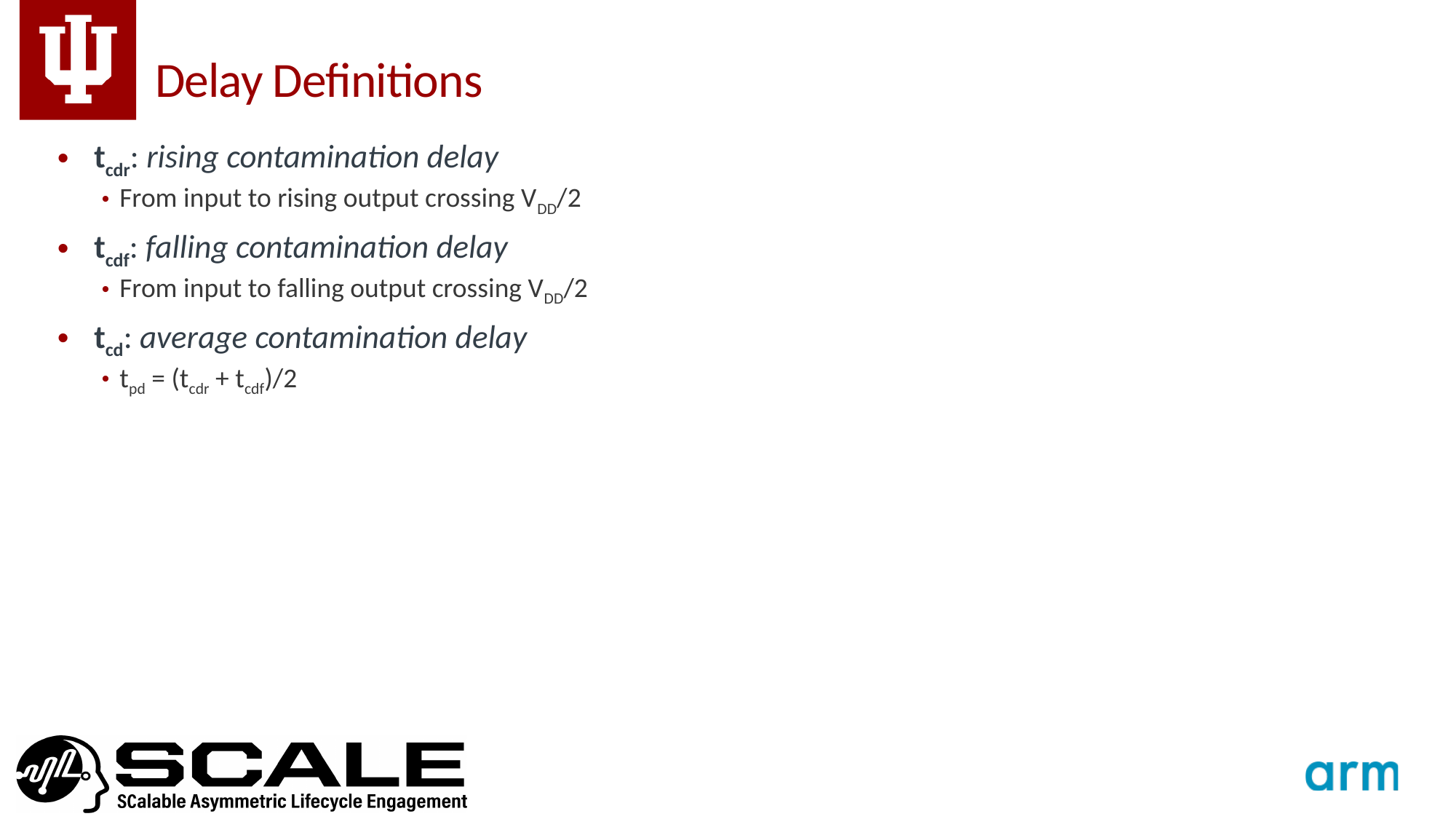

# Delay Definitions
tcdr: rising contamination delay
From input to rising output crossing VDD/2
tcdf: falling contamination delay
From input to falling output crossing VDD/2
tcd: average contamination delay
tpd = (tcdr + tcdf)/2